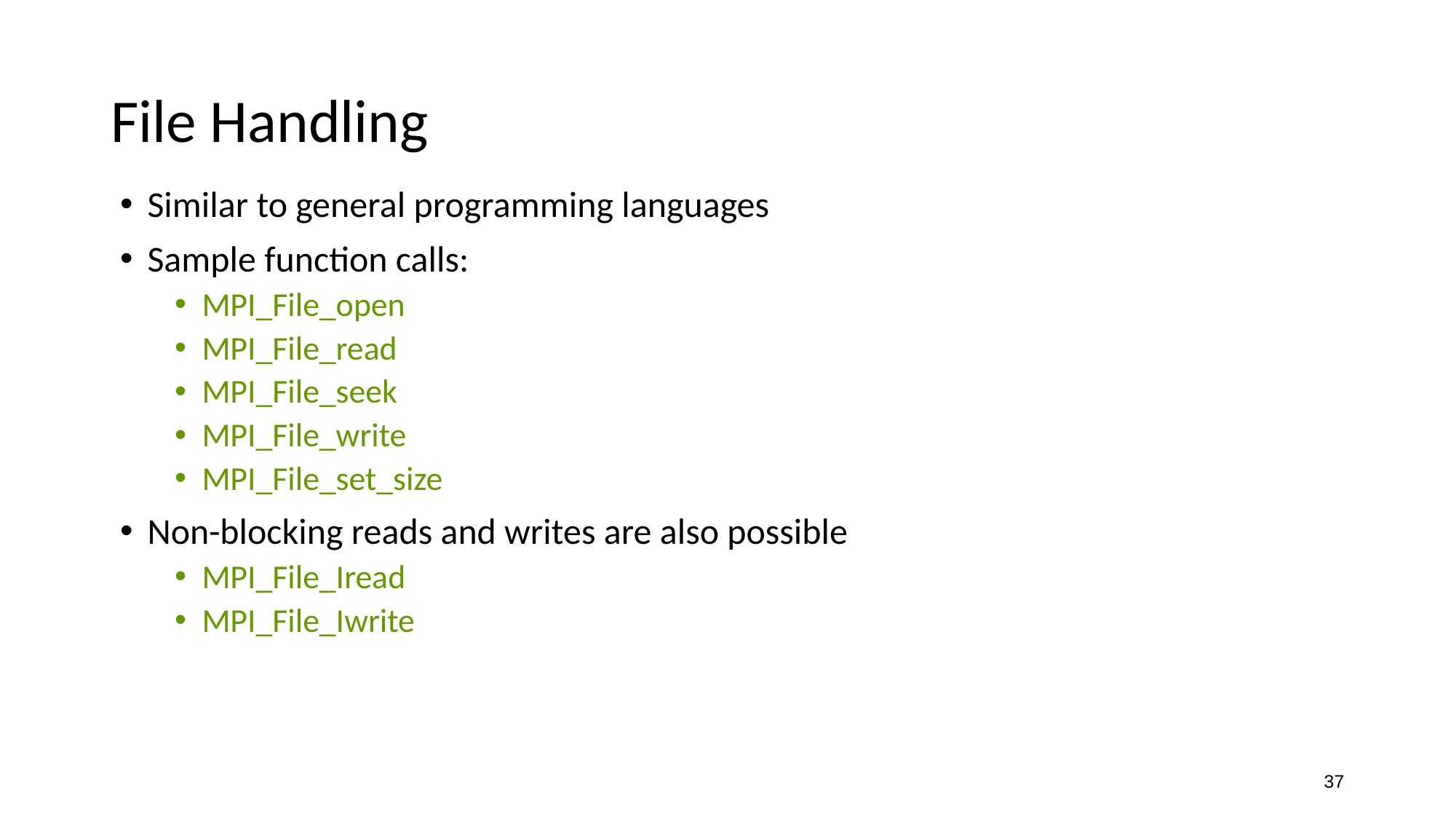

# File Handling
Similar to general programming languages
Sample function calls:
MPI_File_open
MPI_File_read
MPI_File_seek
MPI_File_write
MPI_File_set_size
Non-blocking reads and writes are also possible
MPI_File_Iread
MPI_File_Iwrite
37